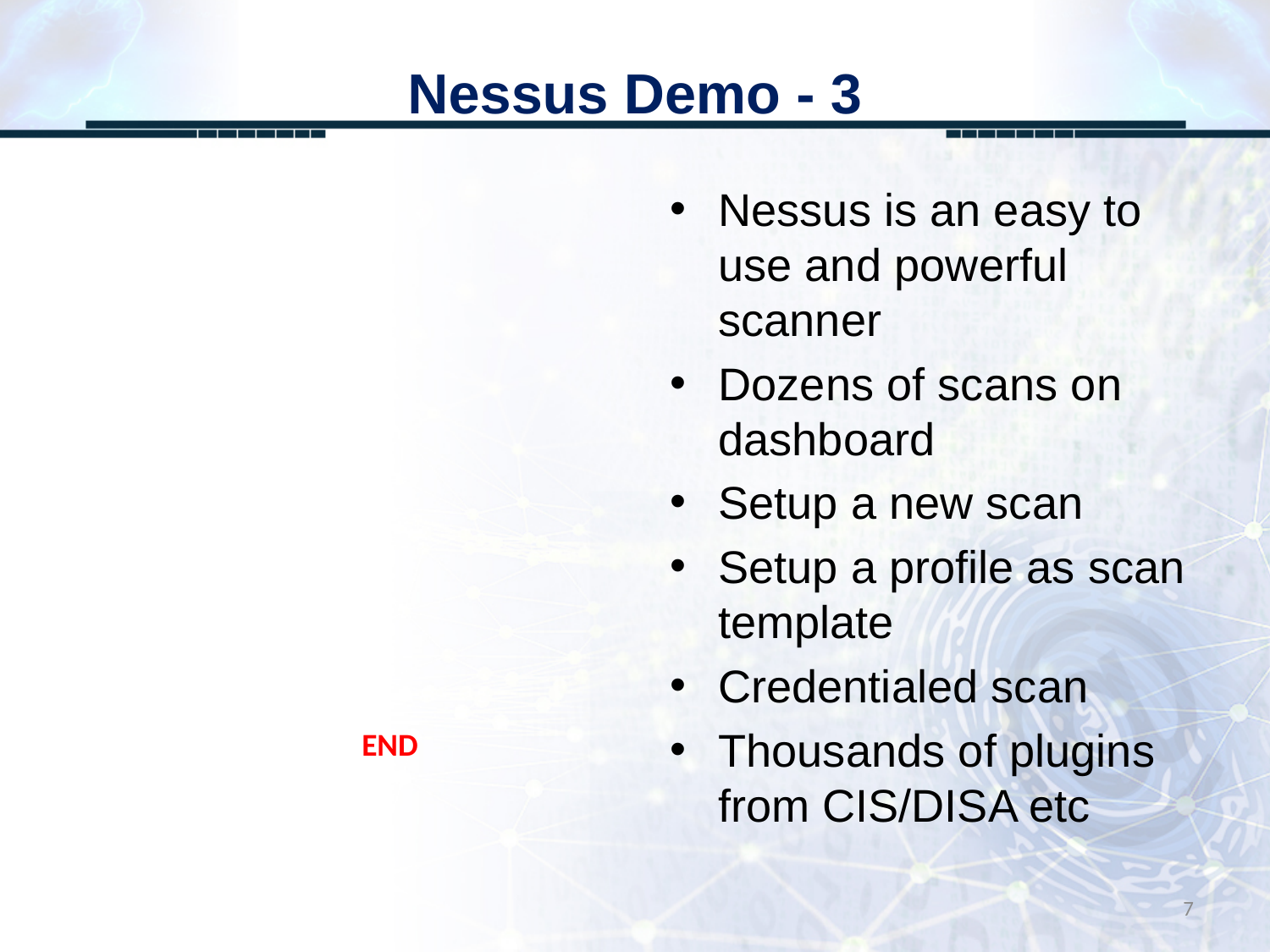

# Nessus Demo - 3
Nessus is an easy to use and powerful scanner
Dozens of scans on dashboard
Setup a new scan
Setup a profile as scan template
Credentialed scan
Thousands of plugins from CIS/DISA etc

END
7